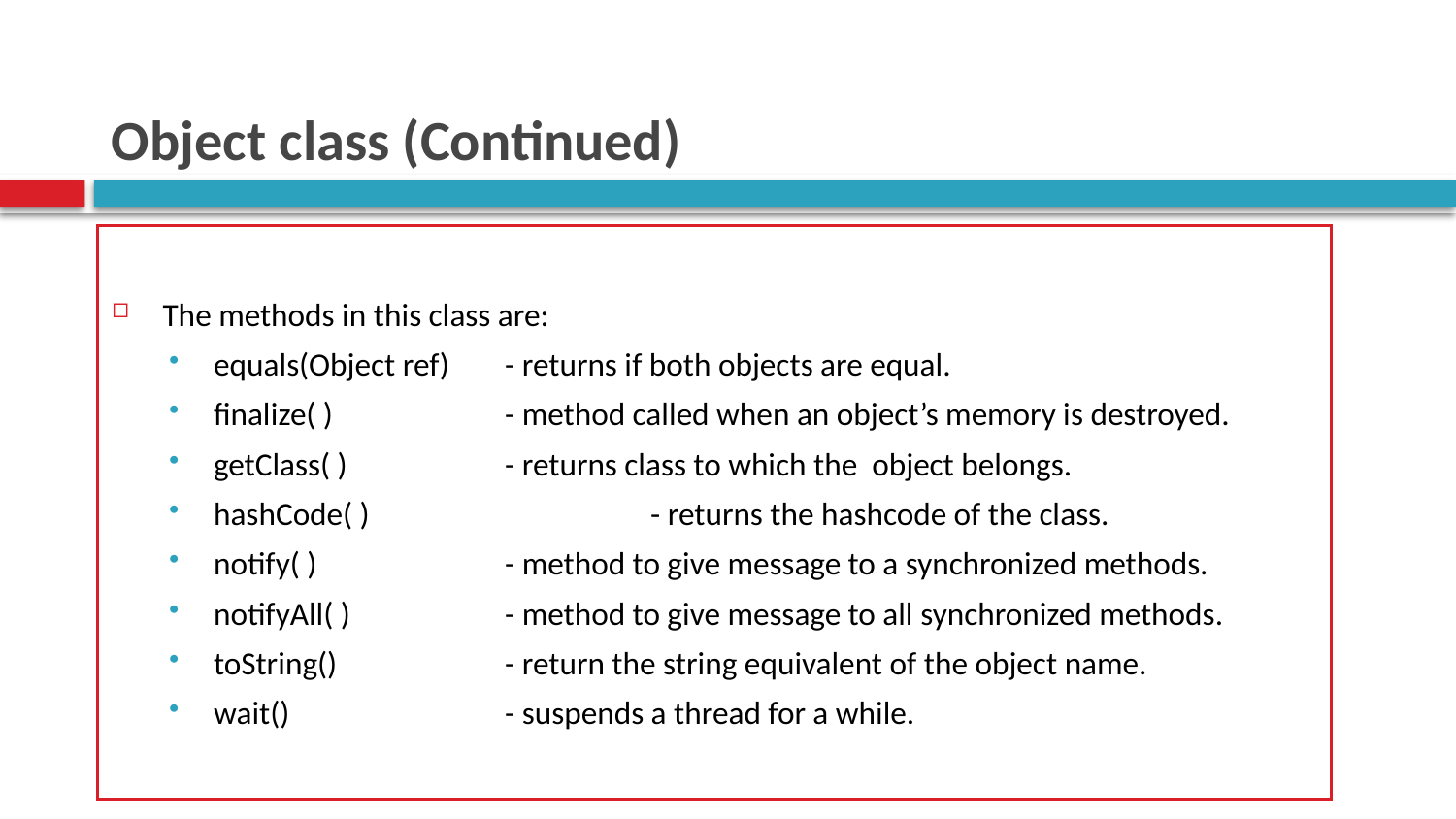

# Object class (Continued)
The methods in this class are:
equals(Object ref)	- returns if both objects are equal.
finalize( )		- method called when an object’s memory is destroyed.
getClass( )		- returns class to which the  object belongs.
hashCode( )		- returns the hashcode of the class.
notify( )		- method to give message to a synchronized methods.
notifyAll( )		- method to give message to all synchronized methods.
toString()		- return the string equivalent of the object name.
wait()		- suspends a thread for a while.